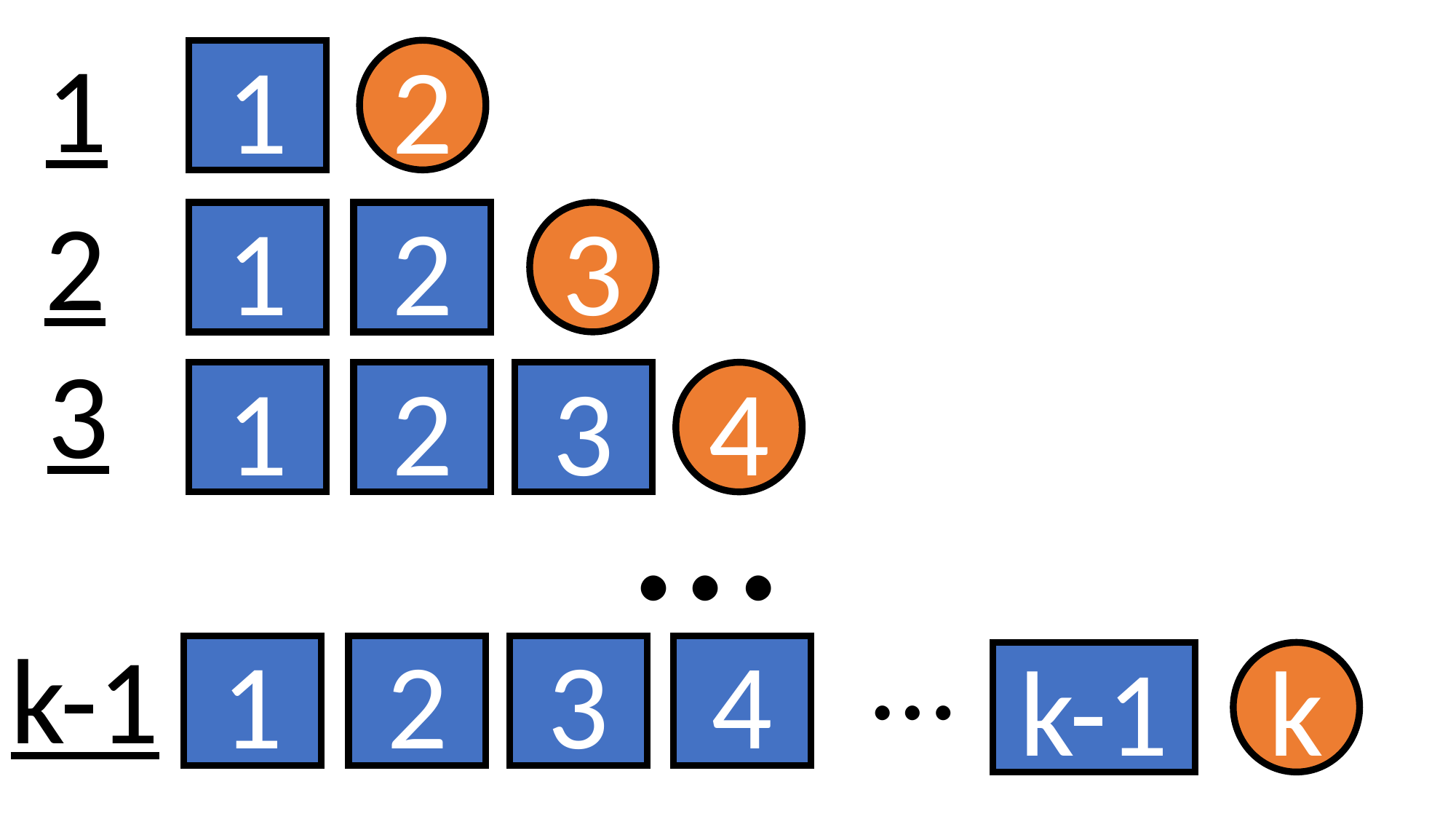

1
1
2
2
2
3
1
3
2
4
3
1
…
…
k-1
2
4
3
1
k-1
k